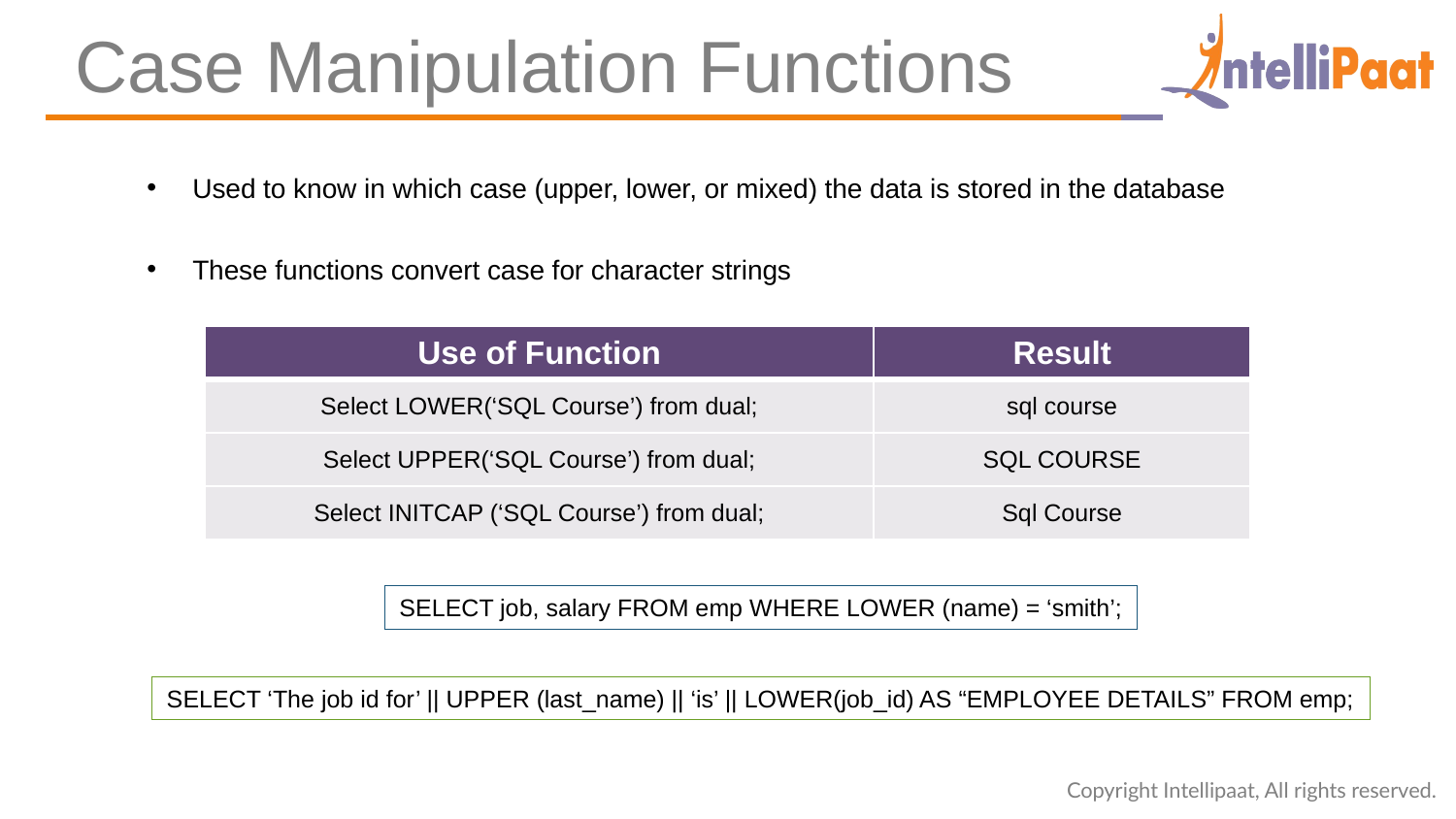

Case Manipulation Functions
Used to know in which case (upper, lower, or mixed) the data is stored in the database
These functions convert case for character strings
| Use of Function | Result |
| --- | --- |
| Select LOWER(‘SQL Course’) from dual; | sql course |
| Select UPPER(‘SQL Course’) from dual; | SQL COURSE |
| Select INITCAP (‘SQL Course’) from dual; | Sql Course |
SELECT job, salary FROM emp WHERE LOWER (name) = ‘smith’;
SELECT ‘The job id for’ || UPPER (last_name) || ‘is’ || LOWER(job_id) AS “EMPLOYEE DETAILS” FROM emp;